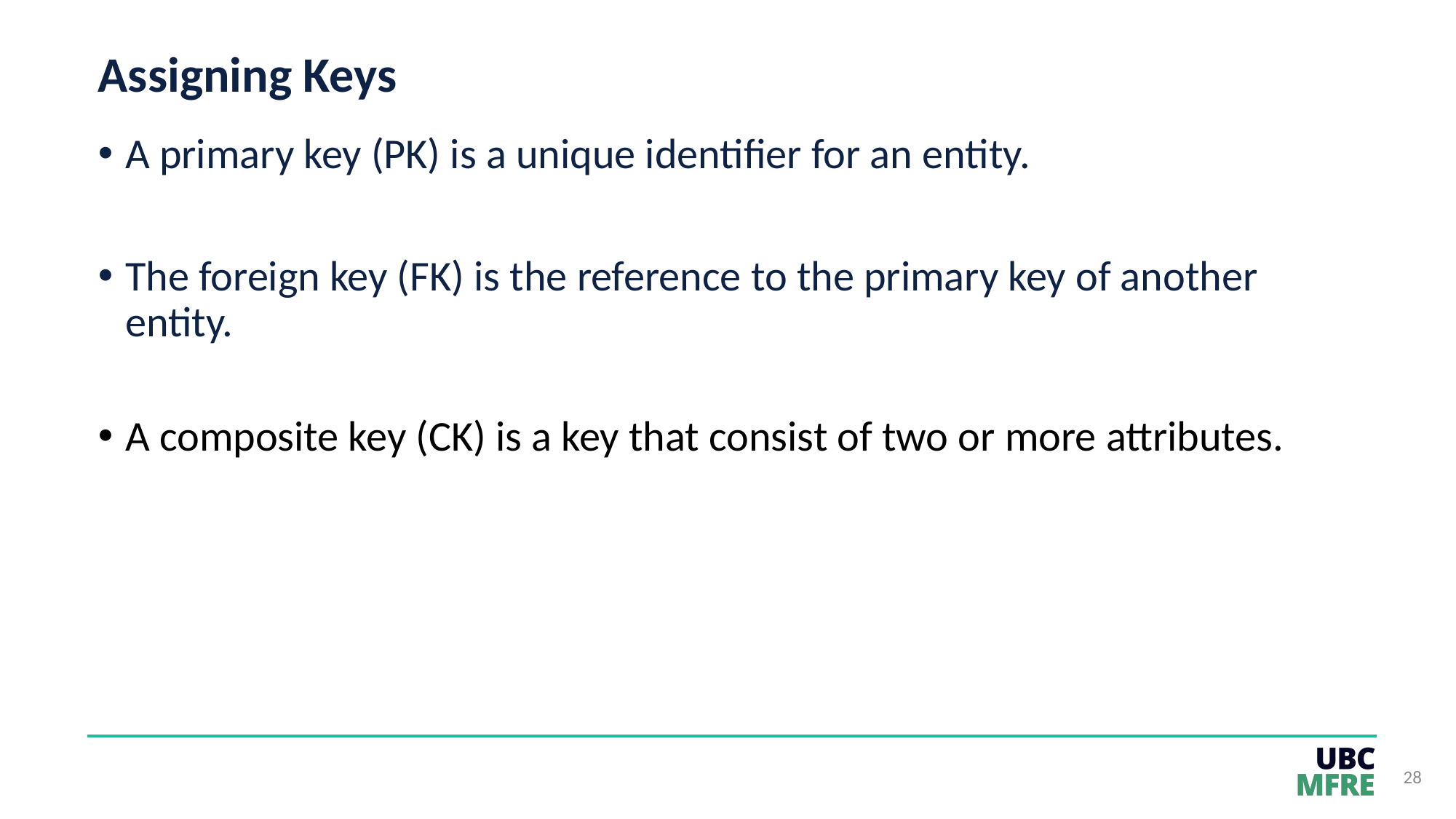

# Assigning Keys
A primary key (PK) is a unique identifier for an entity.

The foreign key (FK) is the reference to the primary key of another entity.

A composite key (CK) is a key that consist of two or more attributes.

28